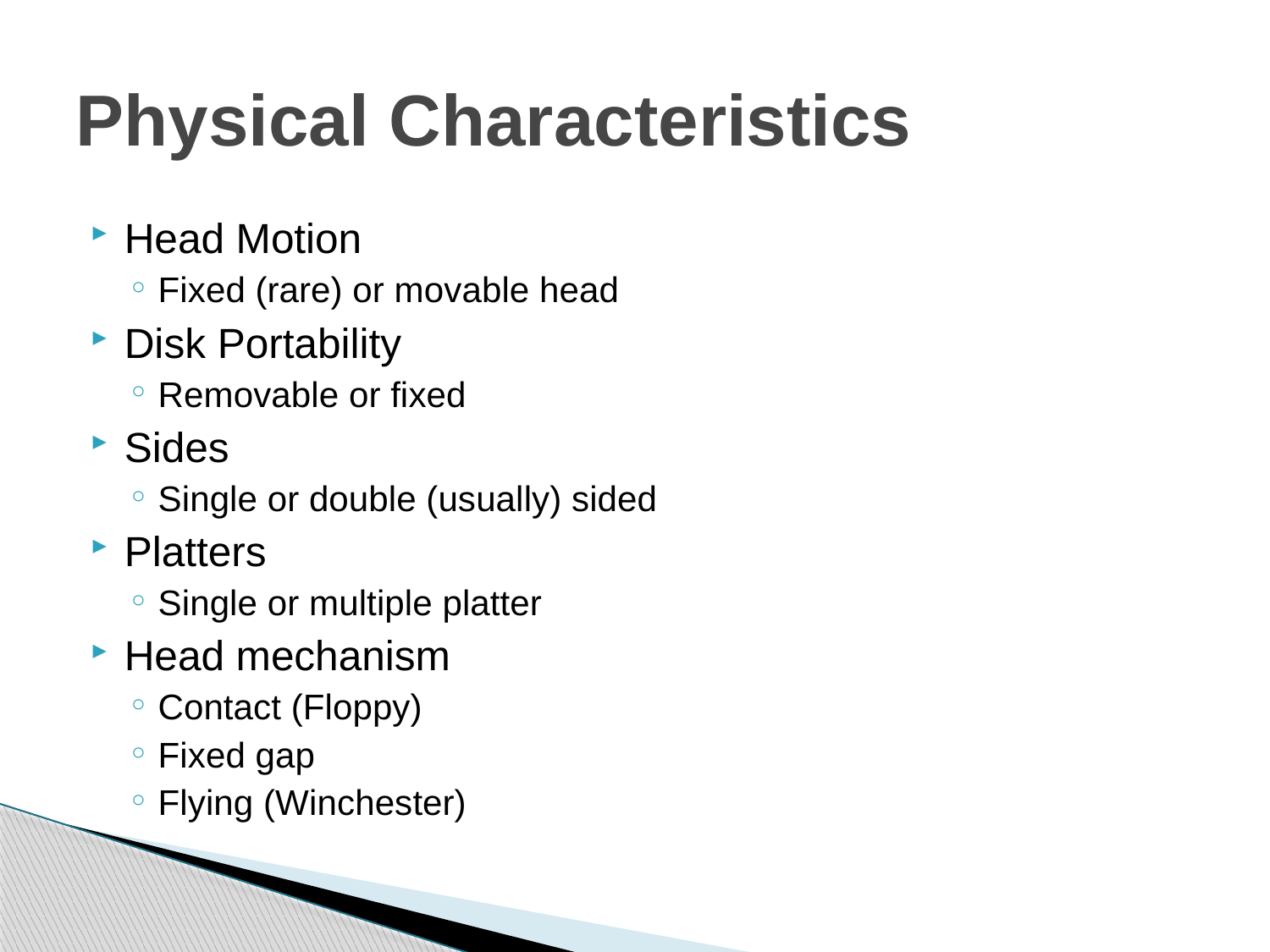

# Physical Characteristics
Head Motion
Fixed (rare) or movable head
Disk Portability
Removable or fixed
Sides
Single or double (usually) sided
Platters
Single or multiple platter
Head mechanism
Contact (Floppy)
Fixed gap
Flying (Winchester)